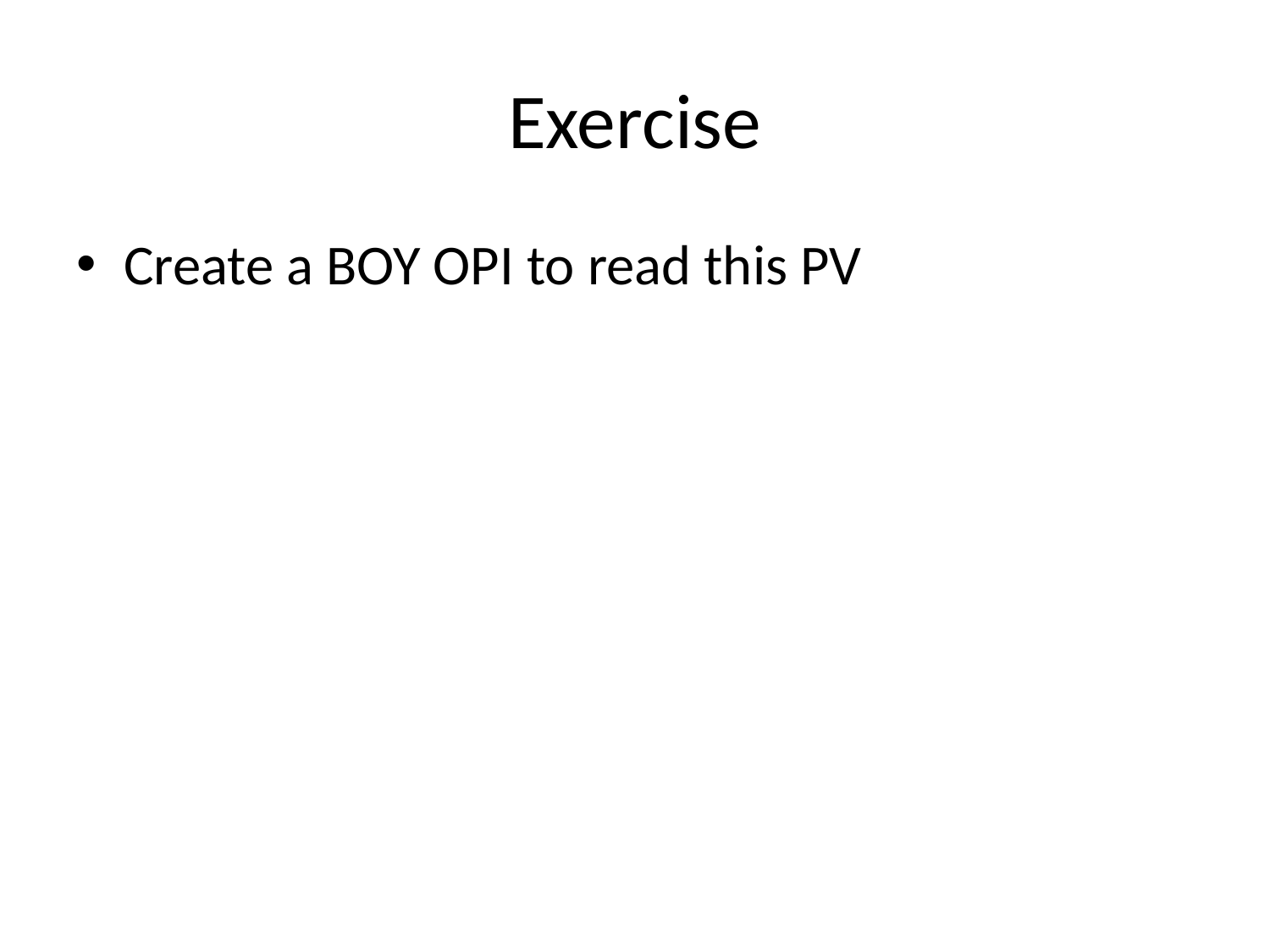

# Exercise
Create a BOY OPI to read this PV